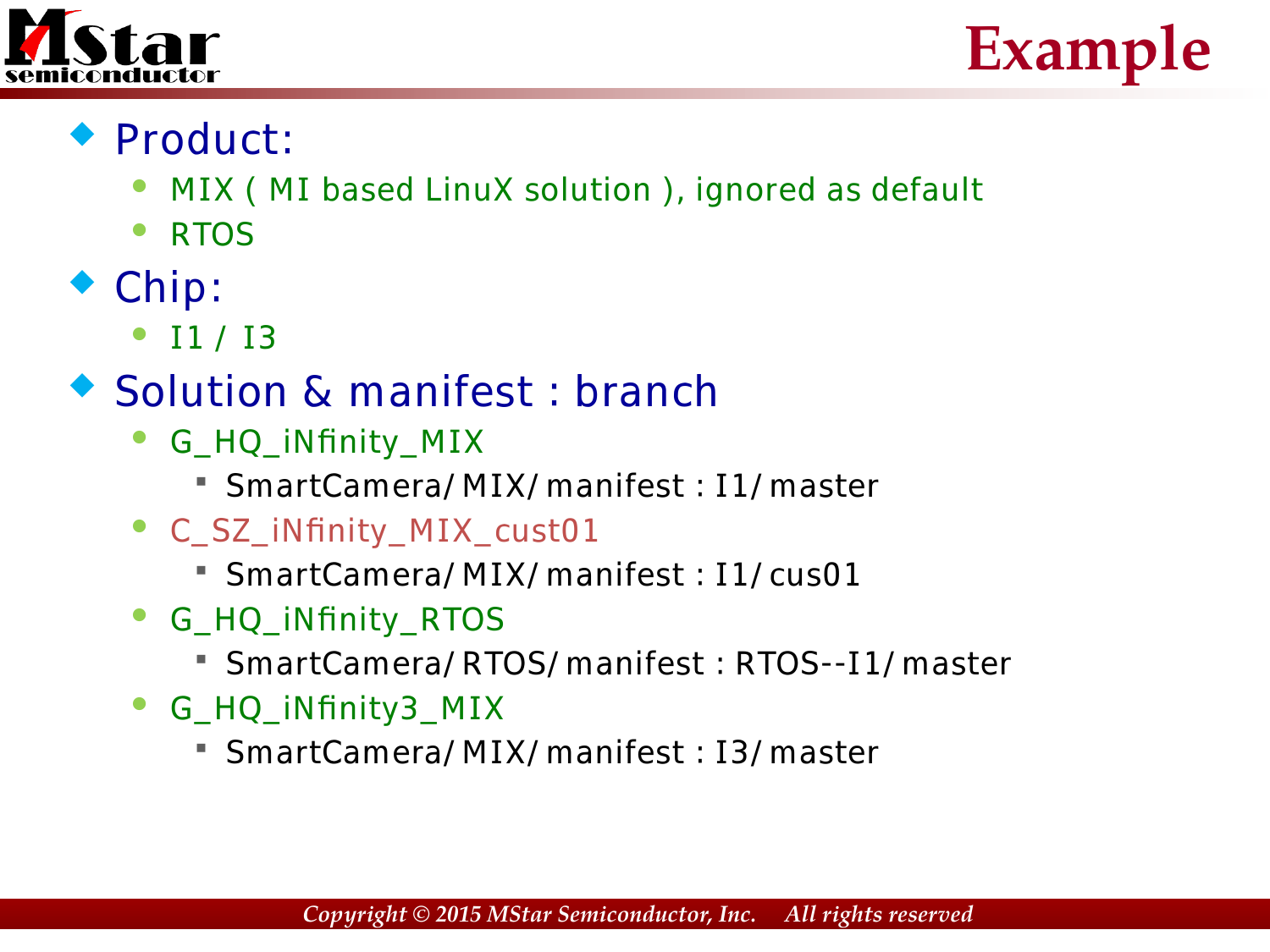

# Example
Product:
MIX ( MI based LinuX solution ), ignored as default
RTOS
Chip:
I1 / I3
Solution & manifest : branch
G_HQ_iNfinity_MIX
SmartCamera/MIX/manifest : I1/master
C_SZ_iNfinity_MIX_cust01
SmartCamera/MIX/manifest : I1/cus01
G_HQ_iNfinity_RTOS
SmartCamera/RTOS/manifest : RTOS--I1/master
G_HQ_iNfinity3_MIX
SmartCamera/MIX/manifest : I3/master